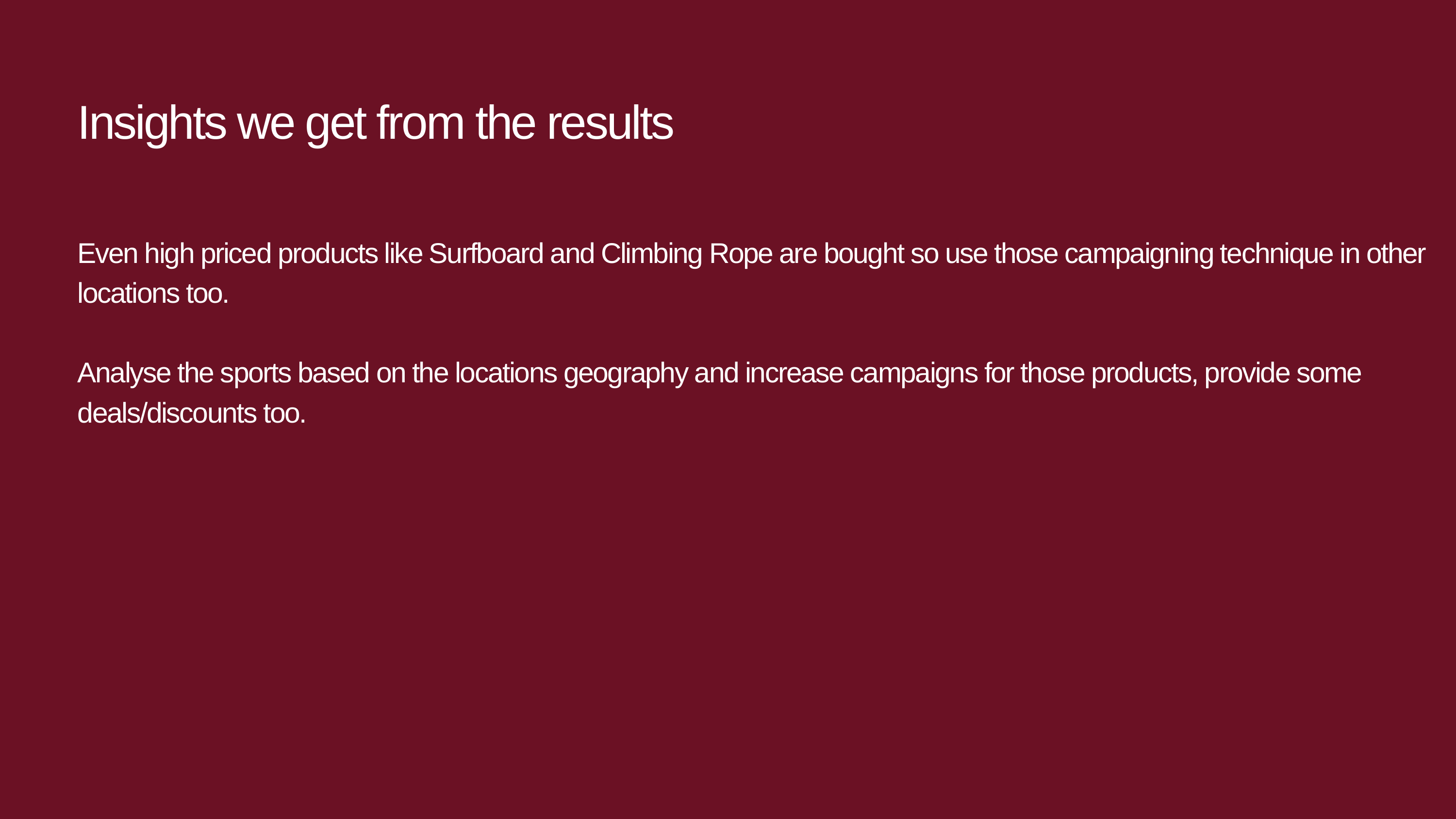

Insights we get from the results
Even high priced products like Surfboard and Climbing Rope are bought so use those campaigning technique in other locations too.

Analyse the sports based on the locations geography and increase campaigns for those products, provide some deals/discounts too.